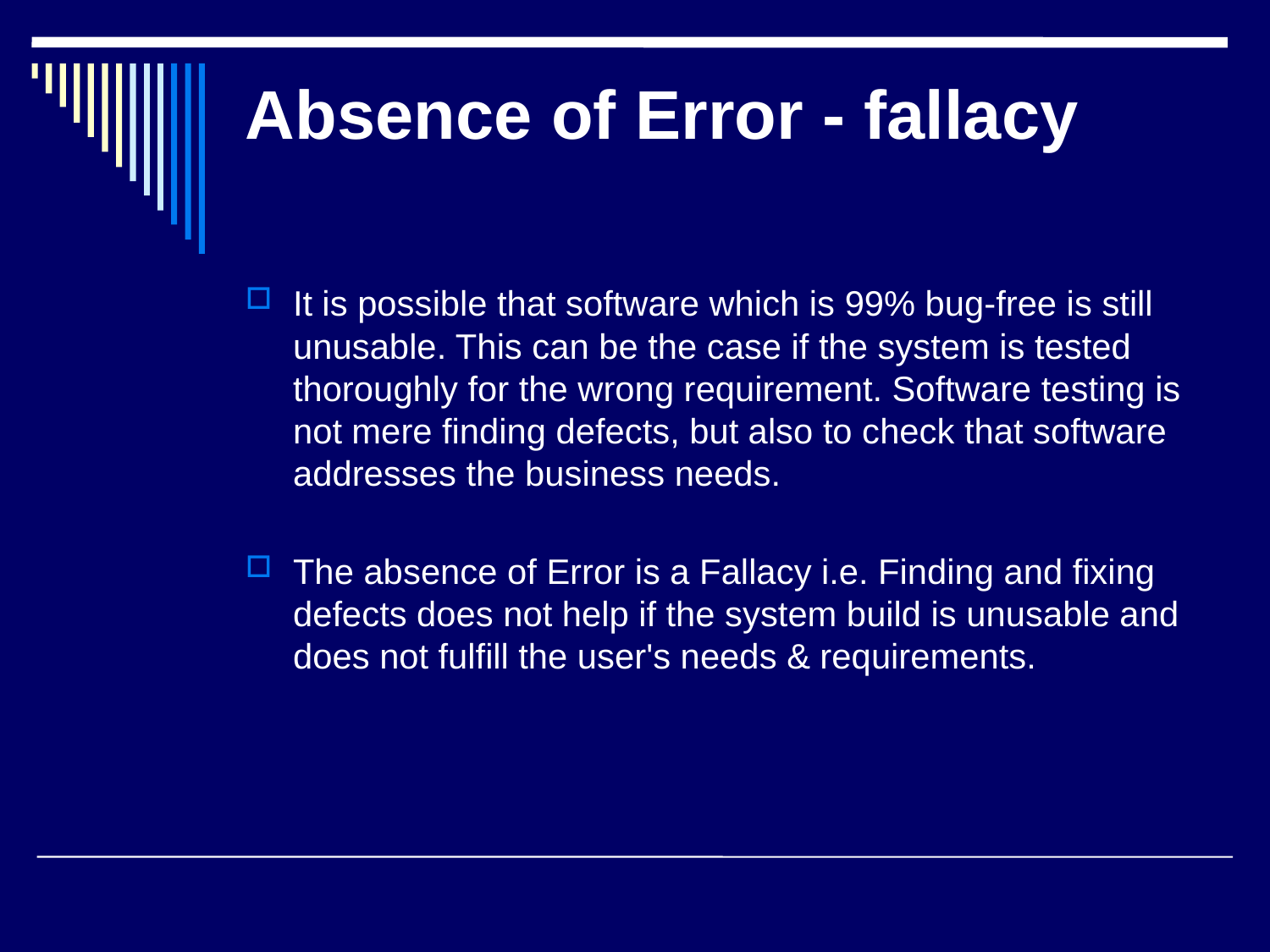

# Absence of Error - fallacy
It is possible that software which is 99% bug-free is still unusable. This can be the case if the system is tested thoroughly for the wrong requirement. Software testing is not mere finding defects, but also to check that software addresses the business needs.

The absence of Error is a Fallacy i.e. Finding and fixing defects does not help if the system build is unusable and does not fulfill the user's needs & requirements.